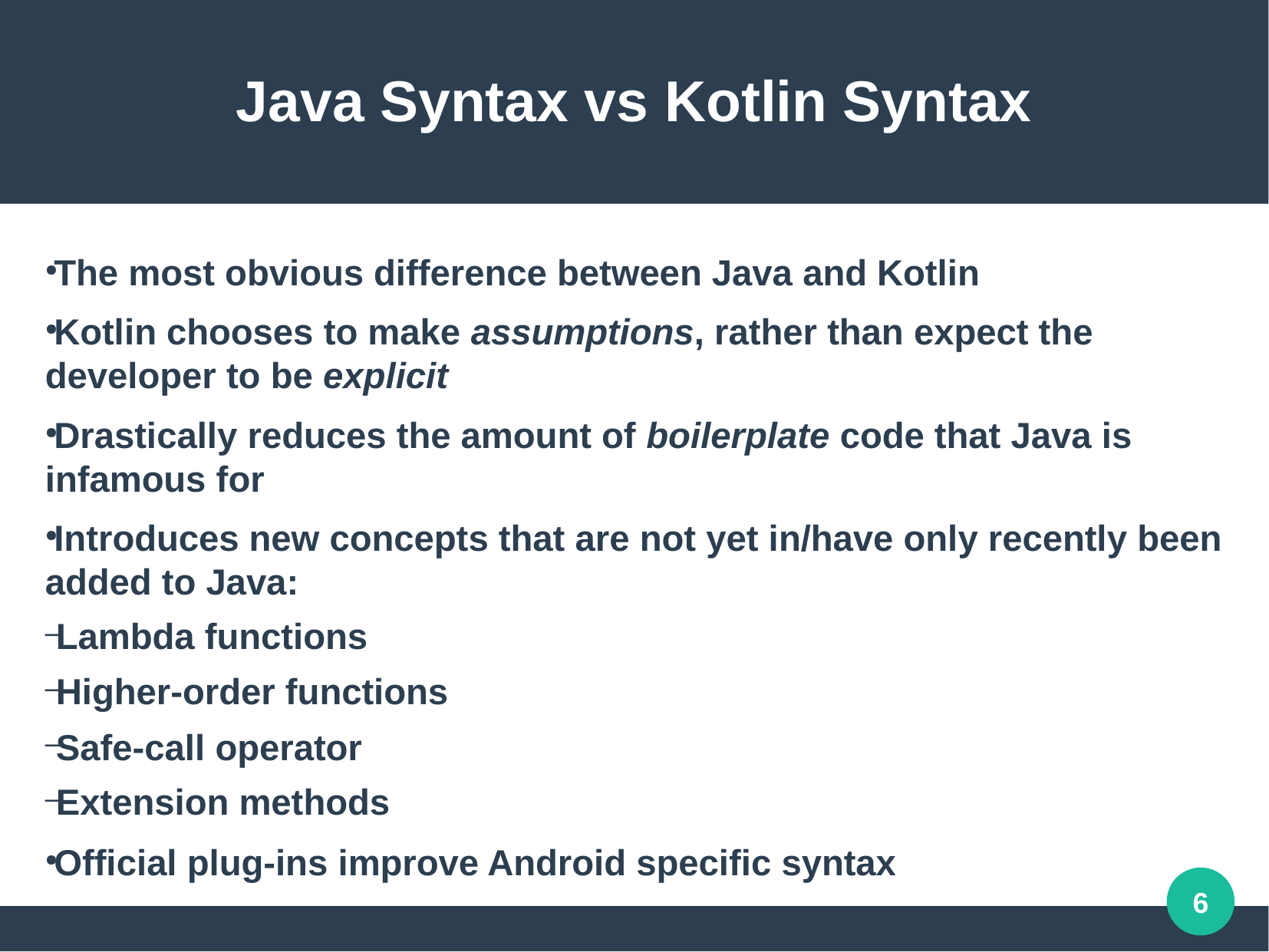

Java Syntax vs Kotlin Syntax
The most obvious difference between Java and Kotlin
Kotlin chooses to make assumptions, rather than expect the developer to be explicit
Drastically reduces the amount of boilerplate code that Java is infamous for
Introduces new concepts that are not yet in/have only recently been added to Java:
Lambda functions
Higher-order functions
Safe-call operator
Extension methods
Official plug-ins improve Android specific syntax
6